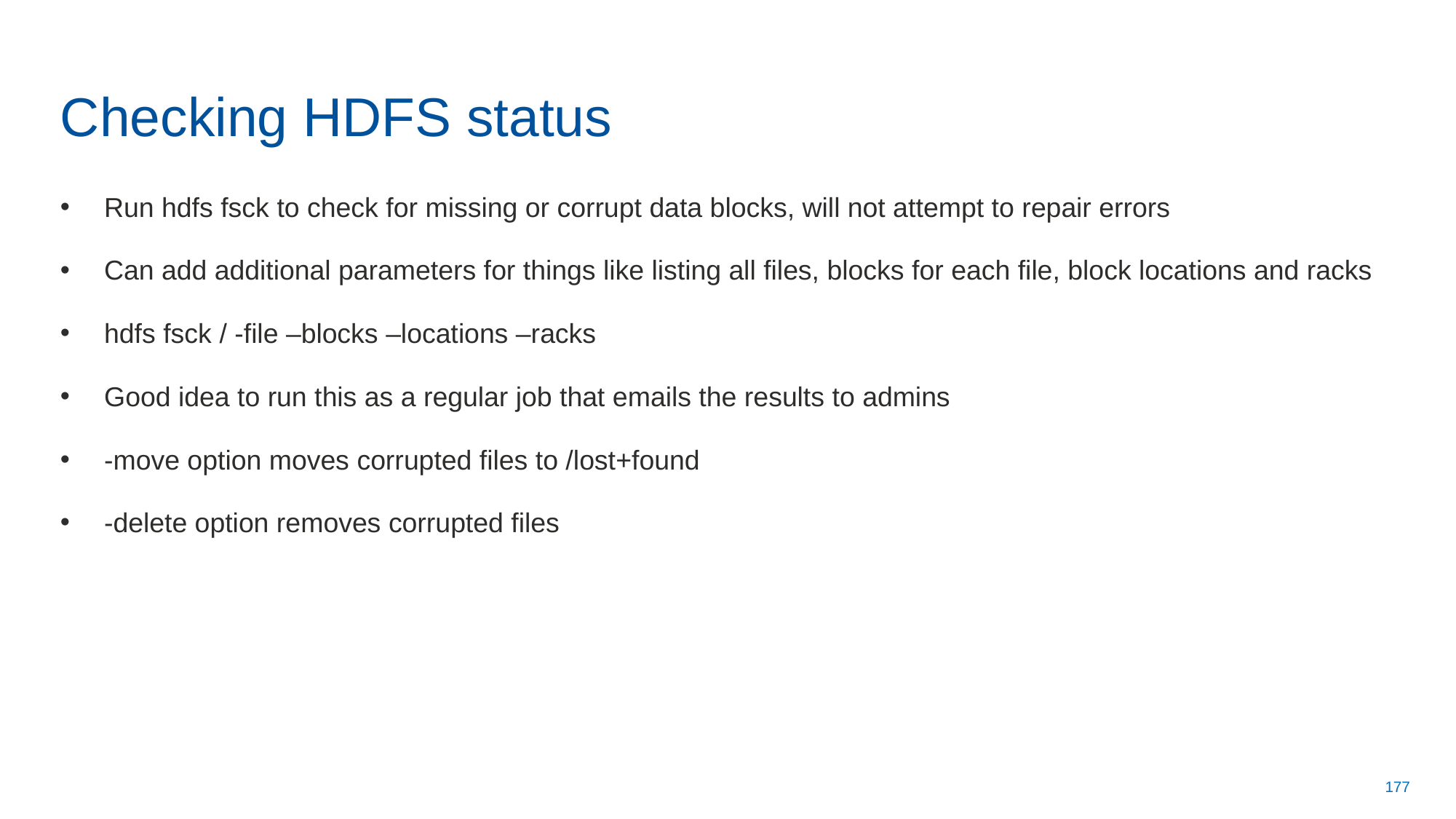

# Checking HDFS status
Run hdfs fsck to check for missing or corrupt data blocks, will not attempt to repair errors
Can add additional parameters for things like listing all files, blocks for each file, block locations and racks
hdfs fsck / -file –blocks –locations –racks
Good idea to run this as a regular job that emails the results to admins
-move option moves corrupted files to /lost+found
-delete option removes corrupted files